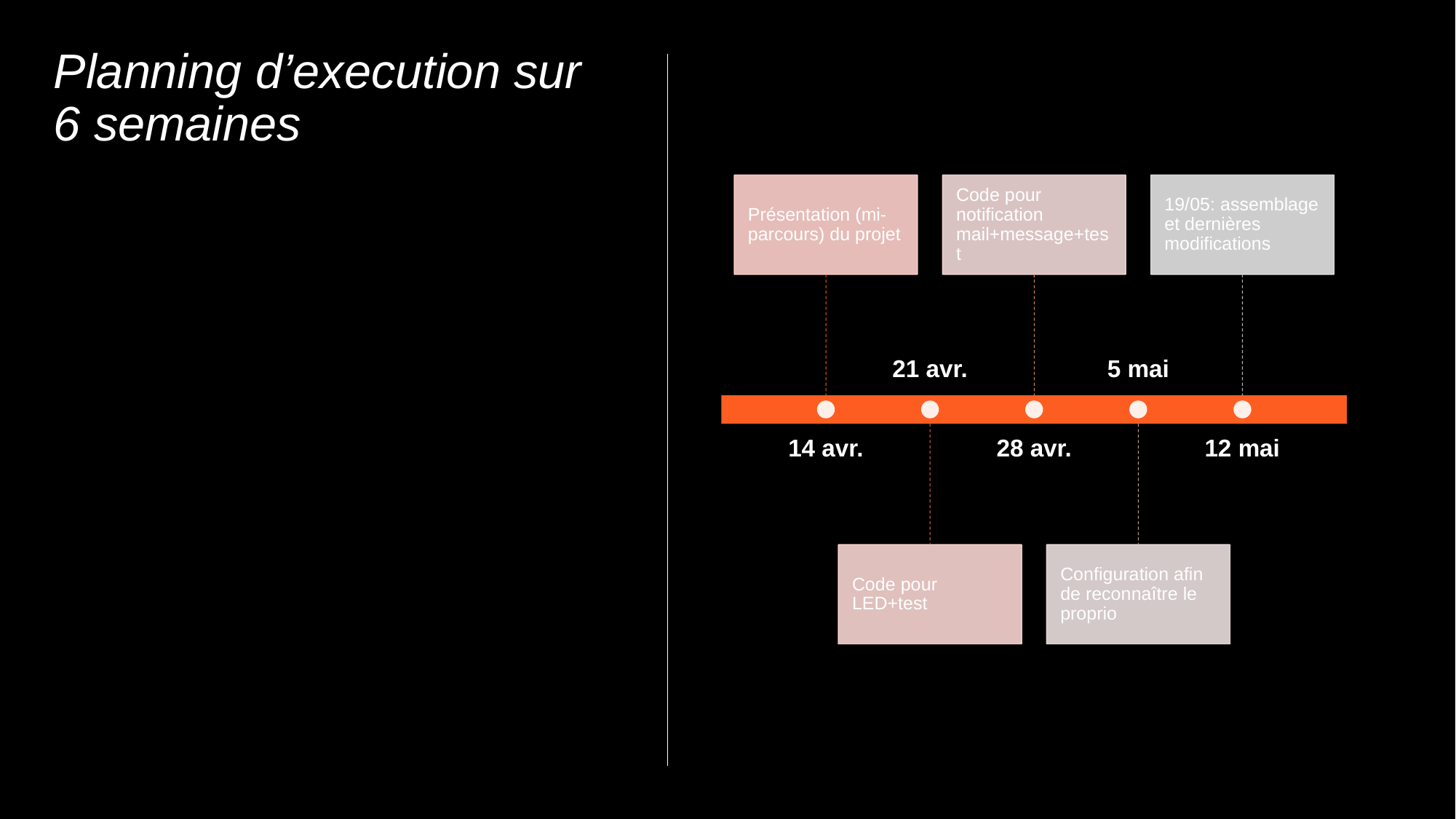

# Planning d’execution sur 6 semaines
14 avr.
Présentation (mi-parcours) du projet
21 avr.
Code pour LED+test
28 avr.
Code pour notification mail+message+test
5 mai
Configuration afin de reconnaître le proprio
12 mai
19/05: assemblage et dernières modifications